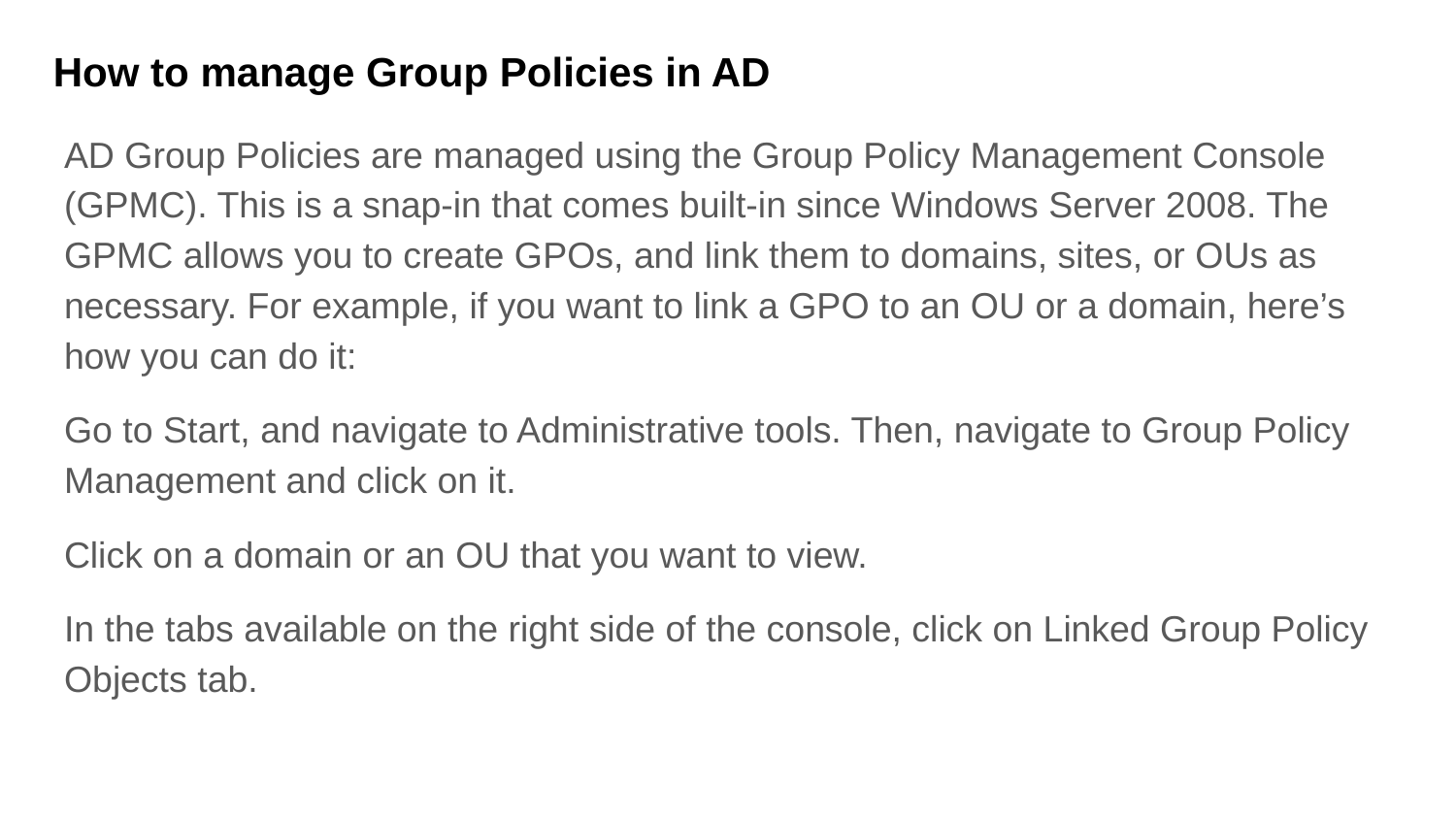

# How to manage Group Policies in AD

AD Group Policies are managed using the Group Policy Management Console (GPMC). This is a snap-in that comes built-in since Windows Server 2008. The GPMC allows you to create GPOs, and link them to domains, sites, or OUs as necessary. For example, if you want to link a GPO to an OU or a domain, here’s how you can do it:
Go to Start, and navigate to Administrative tools. Then, navigate to Group Policy Management and click on it.
Click on a domain or an OU that you want to view.
In the tabs available on the right side of the console, click on Linked Group Policy Objects tab.